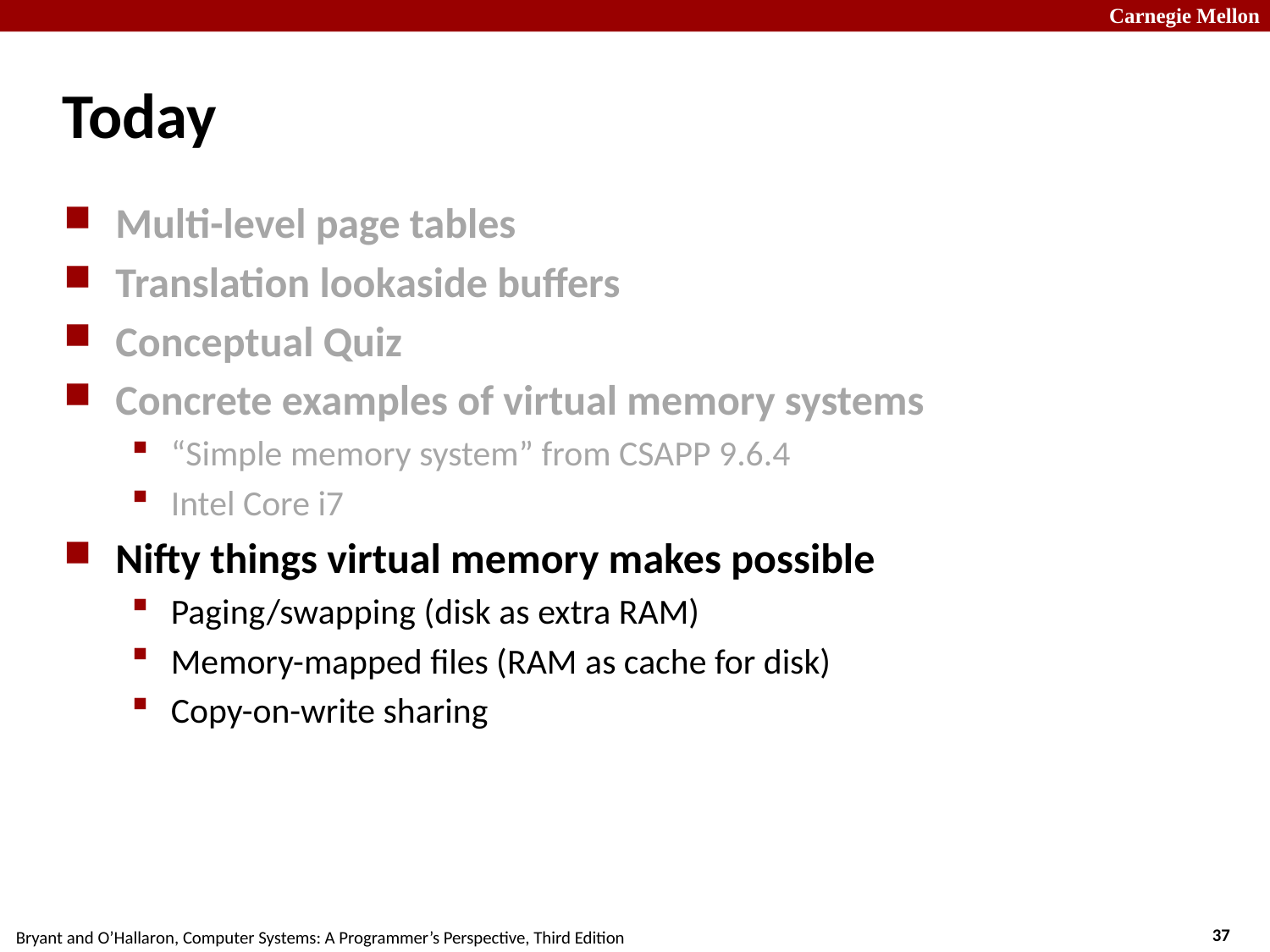

# Today
Multi-level page tables
Translation lookaside buffers
Conceptual Quiz
Concrete examples of virtual memory systems
“Simple memory system” from CSAPP 9.6.4
Intel Core i7
Nifty things virtual memory makes possible
Paging/swapping (disk as extra RAM)
Memory-mapped files (RAM as cache for disk)
Copy-on-write sharing